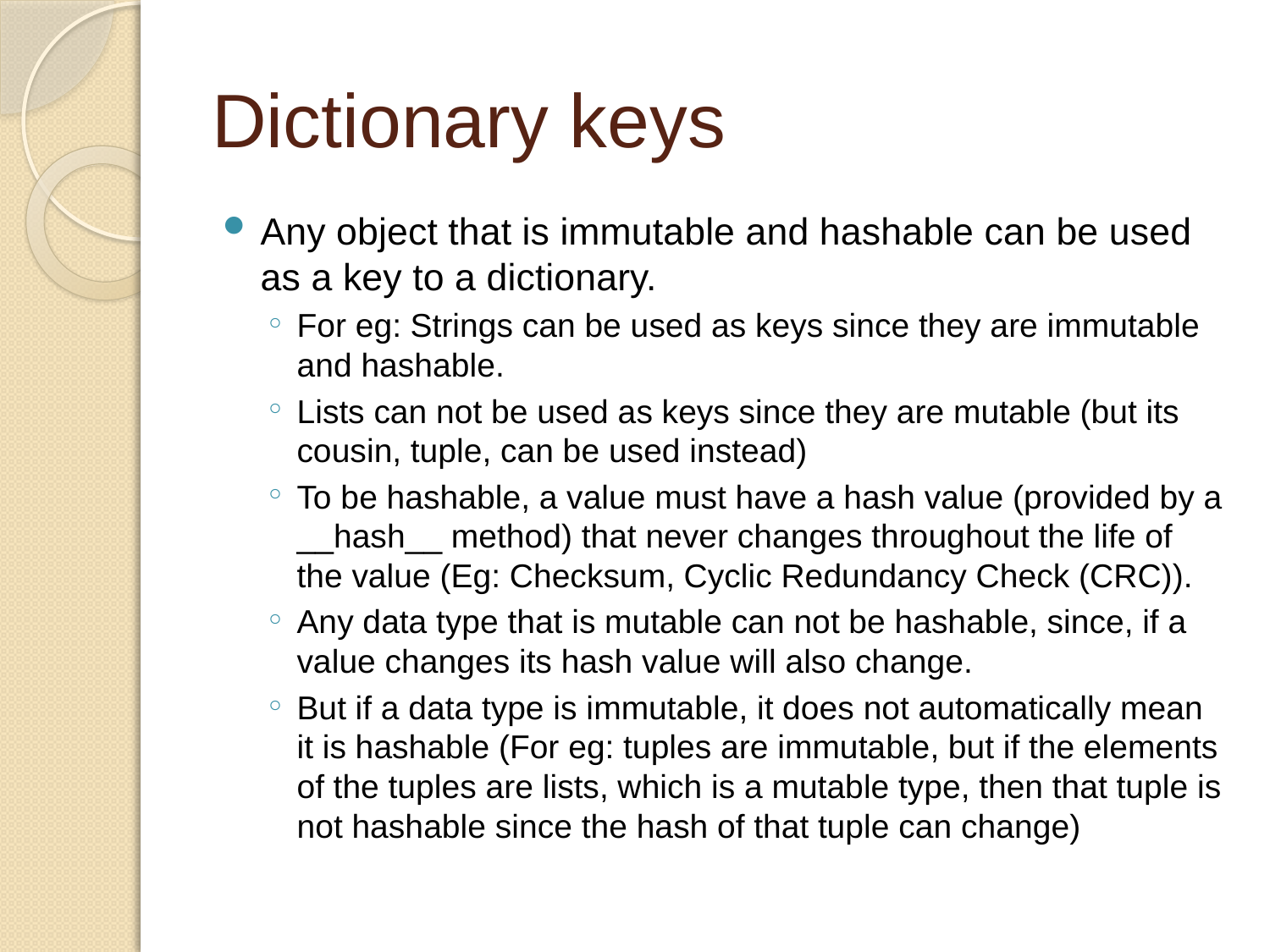

# Dictionary keys
Any object that is immutable and hashable can be used as a key to a dictionary.
For eg: Strings can be used as keys since they are immutable and hashable.
Lists can not be used as keys since they are mutable (but its cousin, tuple, can be used instead)
To be hashable, a value must have a hash value (provided by a __hash__ method) that never changes throughout the life of the value (Eg: Checksum, Cyclic Redundancy Check (CRC)).
Any data type that is mutable can not be hashable, since, if a value changes its hash value will also change.
But if a data type is immutable, it does not automatically mean it is hashable (For eg: tuples are immutable, but if the elements of the tuples are lists, which is a mutable type, then that tuple is not hashable since the hash of that tuple can change)